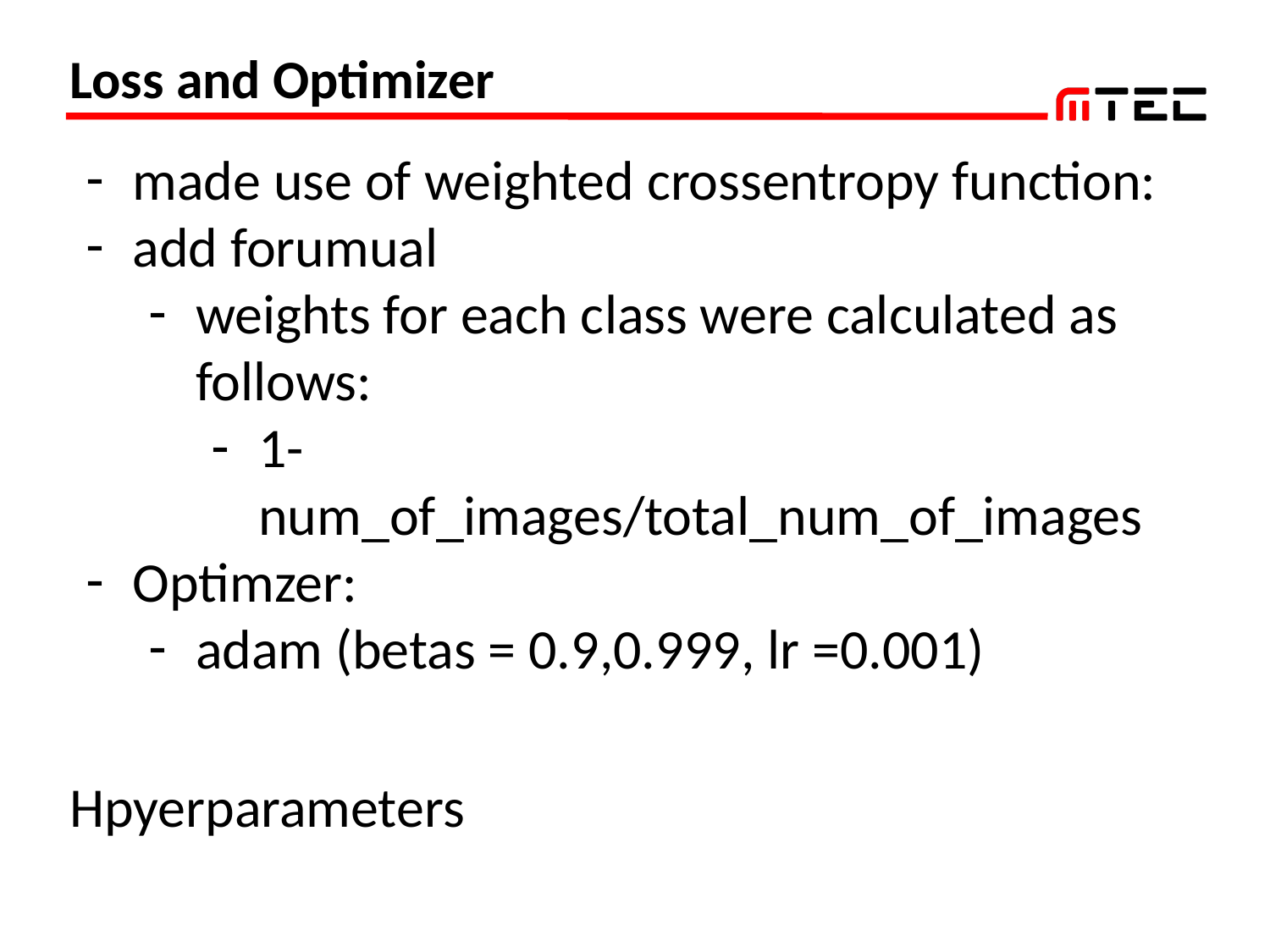

# Loss and Optimizer
made use of weighted crossentropy function:
add forumual
weights for each class were calculated as follows:
1- num_of_images/total_num_of_images
Optimzer:
adam (betas = 0.9,0.999, lr =0.001)

Hpyerparameters